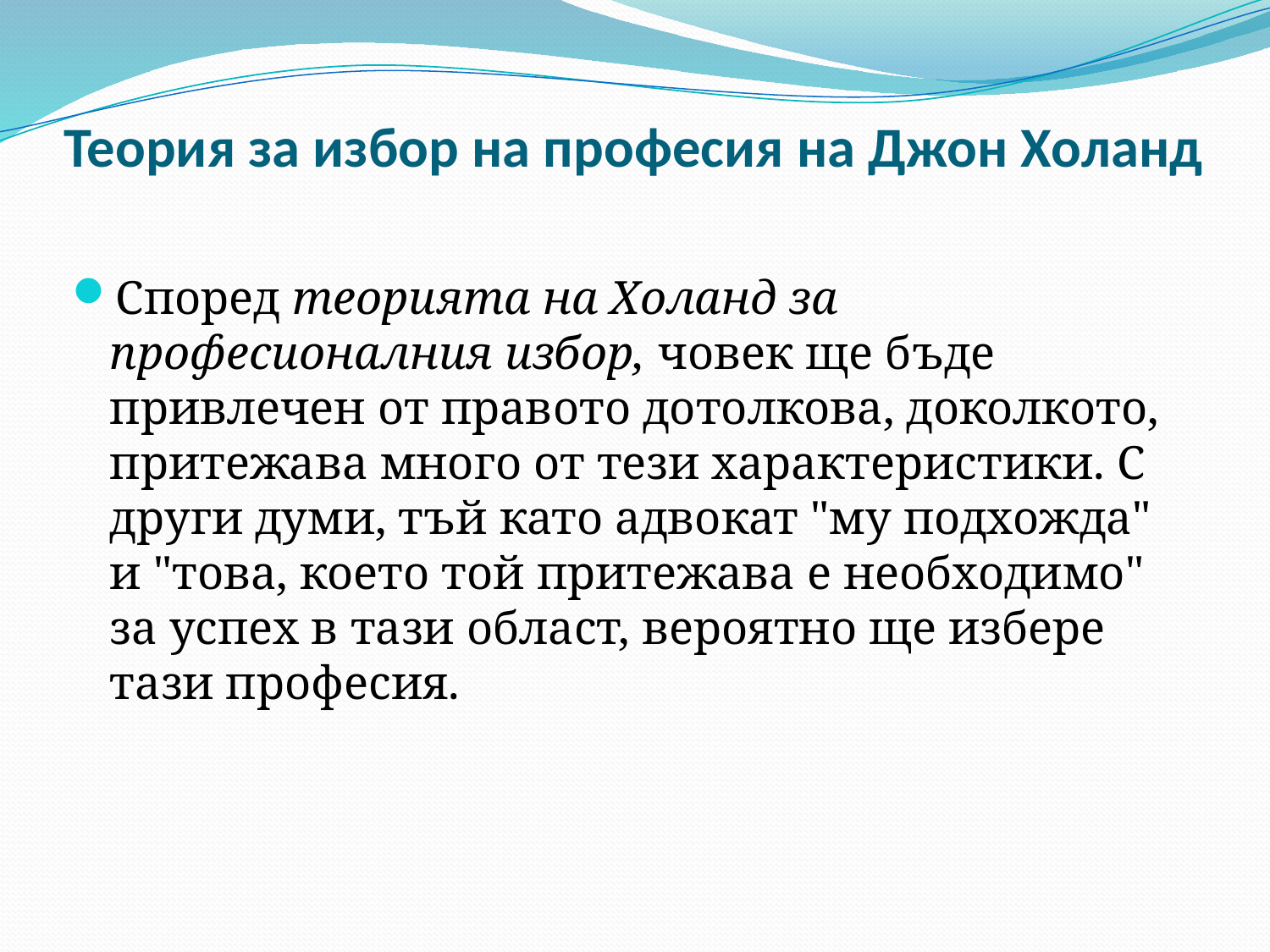

# Теория за избор на професия на Джон Холанд
Според теорията на Холанд за професионалния избор, човек ще бъде привлечен от правото дотолкова, доколкото, притежава много от тези характеристики. С други думи, тъй като адвокат "му подхожда" и "това, което той притежава е необходимо" за успех в тази област, вероятно ще избере тази професия.